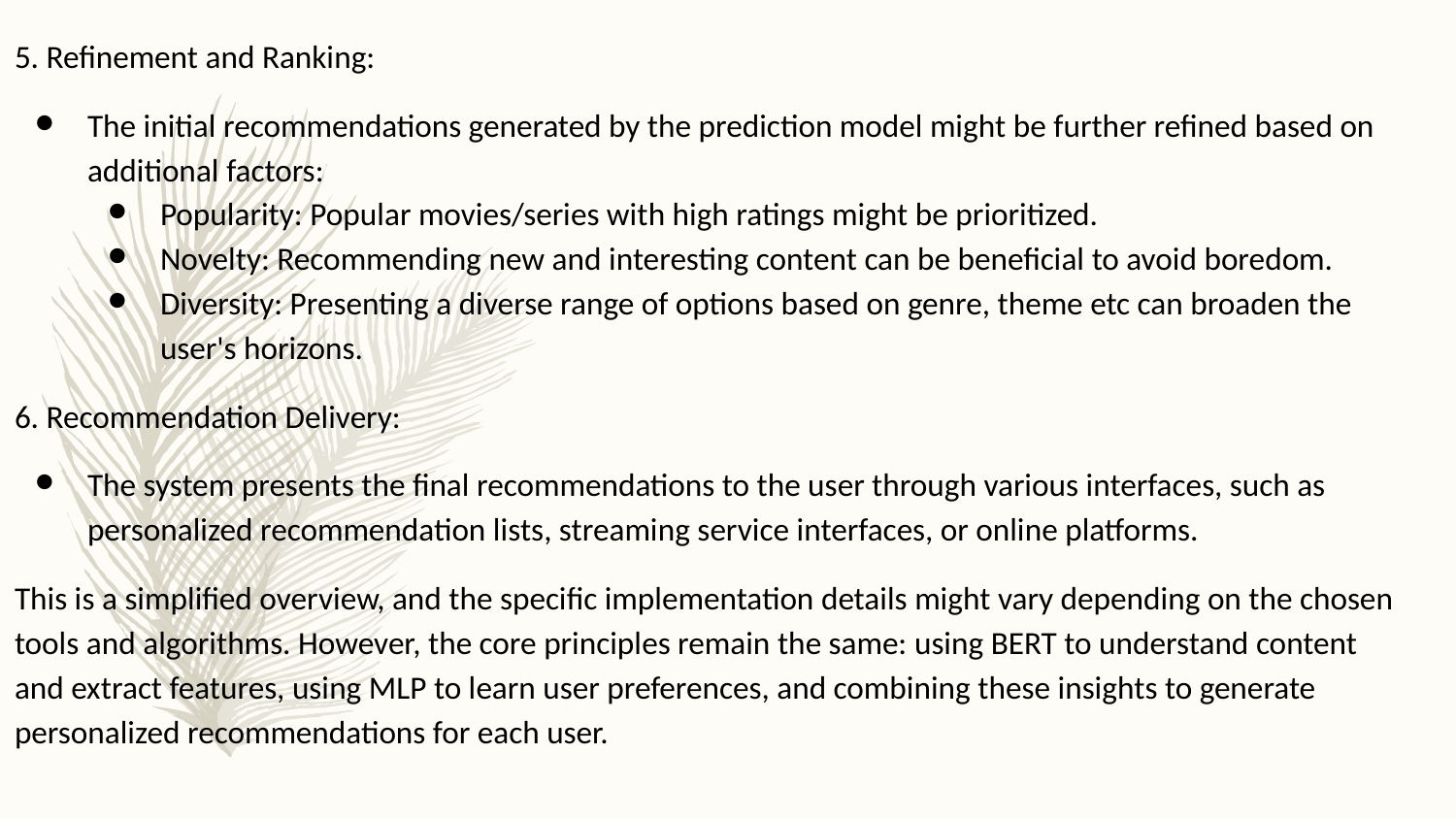

5. Refinement and Ranking:
The initial recommendations generated by the prediction model might be further refined based on additional factors:
Popularity: Popular movies/series with high ratings might be prioritized.
Novelty: Recommending new and interesting content can be beneficial to avoid boredom.
Diversity: Presenting a diverse range of options based on genre, theme etc can broaden the user's horizons.
6. Recommendation Delivery:
The system presents the final recommendations to the user through various interfaces, such as personalized recommendation lists, streaming service interfaces, or online platforms.
This is a simplified overview, and the specific implementation details might vary depending on the chosen tools and algorithms. However, the core principles remain the same: using BERT to understand content and extract features, using MLP to learn user preferences, and combining these insights to generate personalized recommendations for each user.